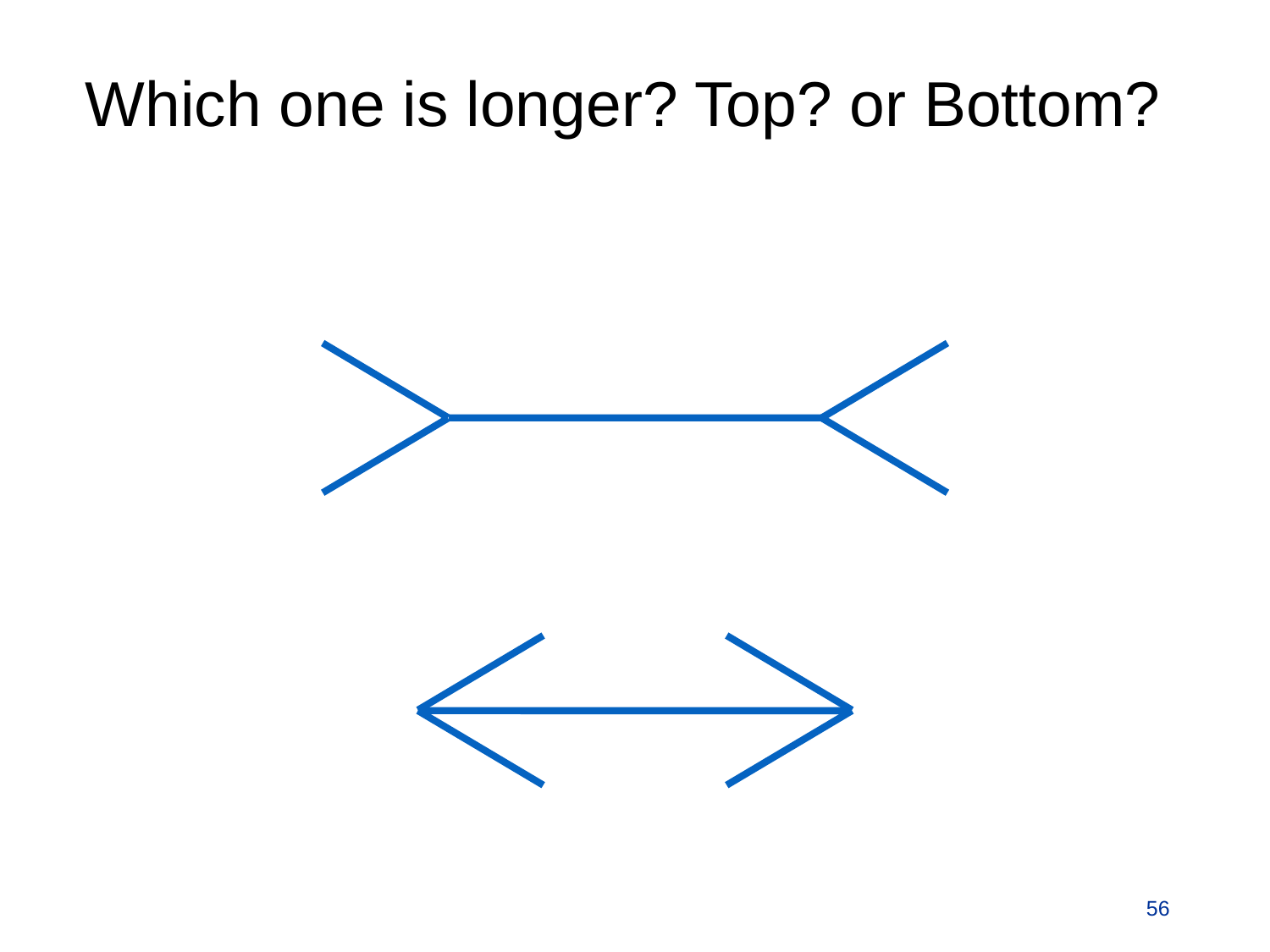

# Which one is longer? Top? or Bottom?

56